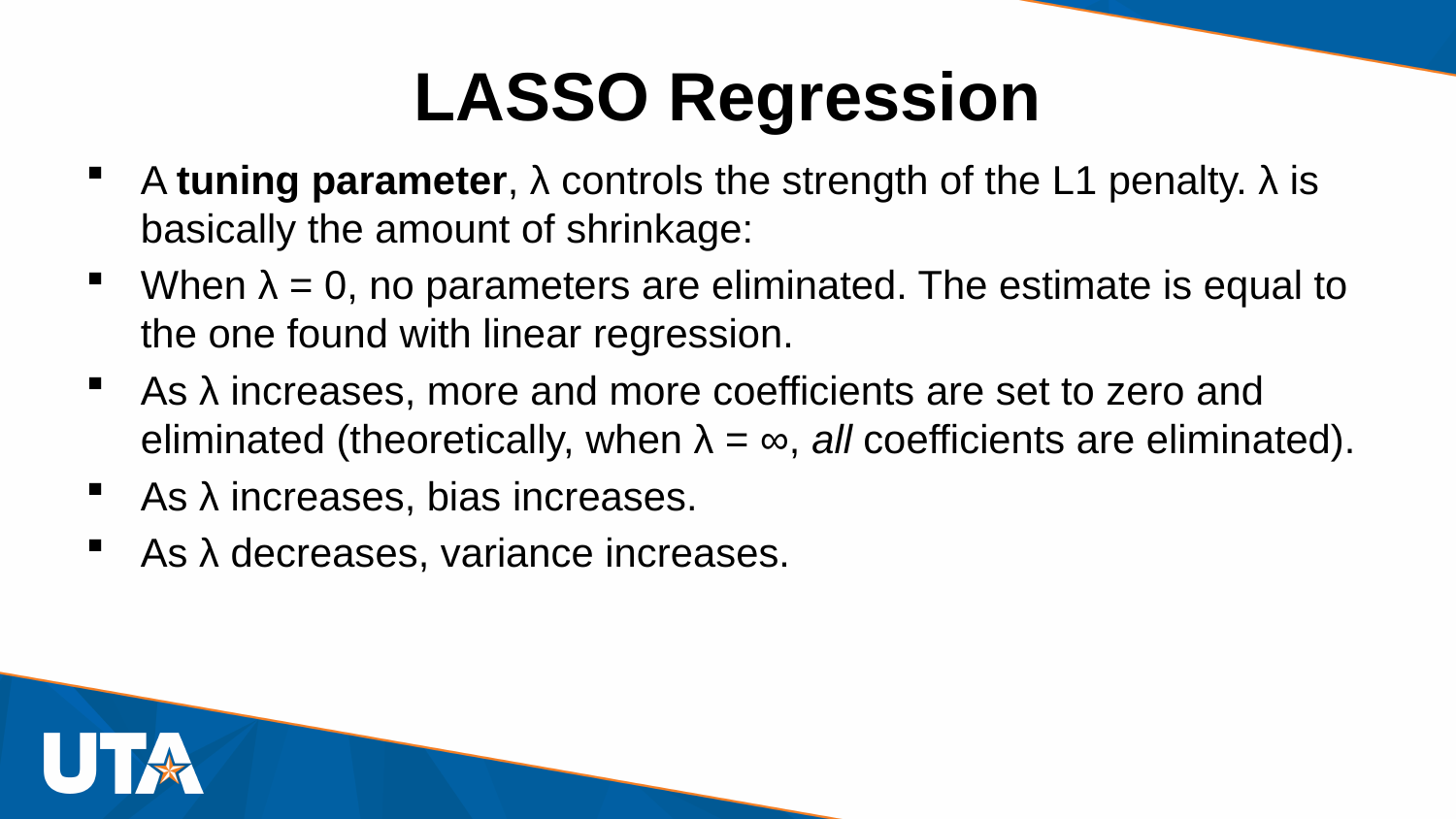

# LASSO Regression
A tuning parameter, λ controls the strength of the L1 penalty. λ is basically the amount of shrinkage:
When λ = 0, no parameters are eliminated. The estimate is equal to the one found with linear regression.
As λ increases, more and more coefficients are set to zero and eliminated (theoretically, when λ = ∞, all coefficients are eliminated).
As λ increases, bias increases.
As λ decreases, variance increases.